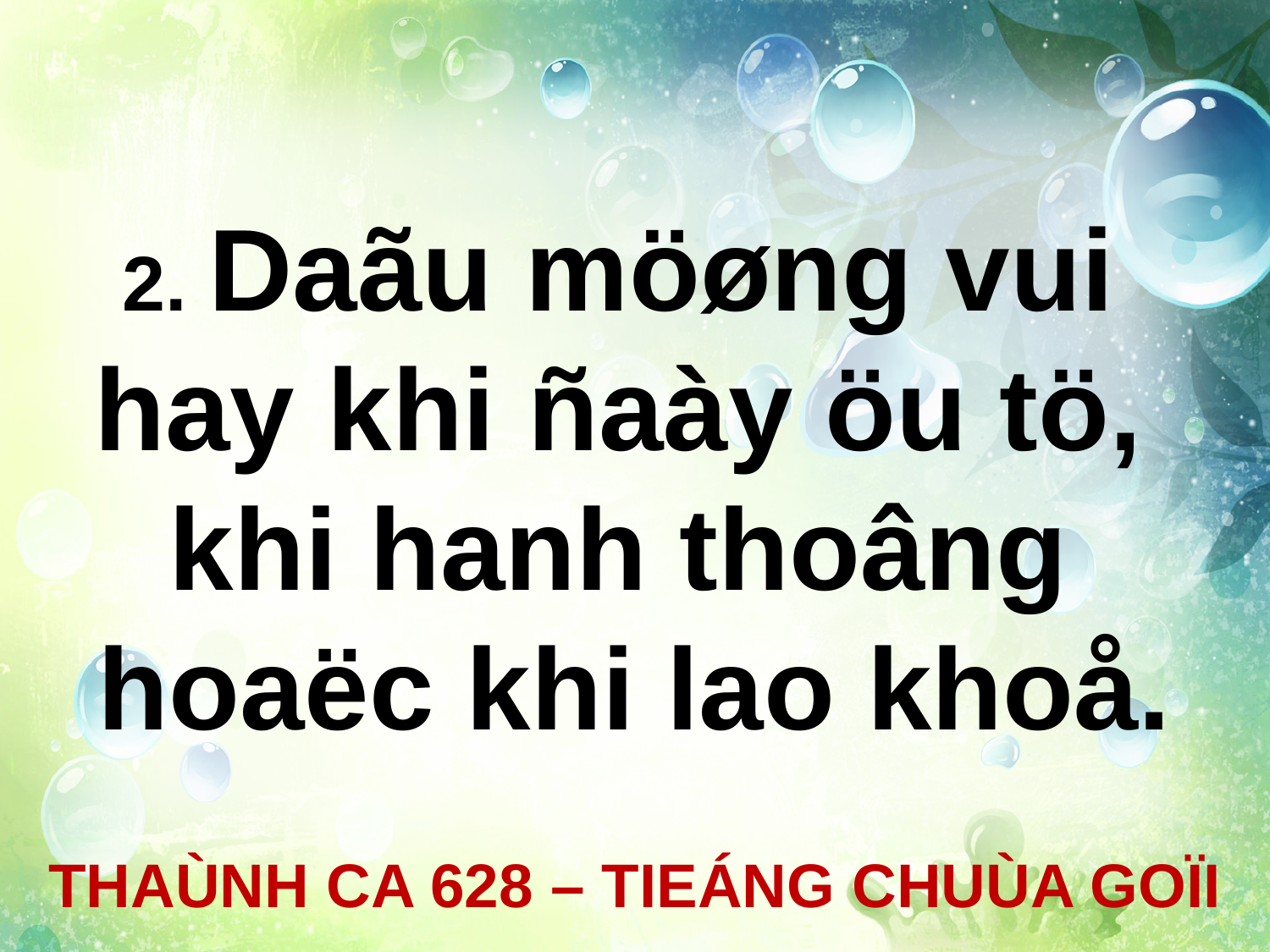

2. Daãu möøng vui
hay khi ñaày öu tö,
khi hanh thoâng
hoaëc khi lao khoå.
THAÙNH CA 628 – TIEÁNG CHUÙA GOÏI